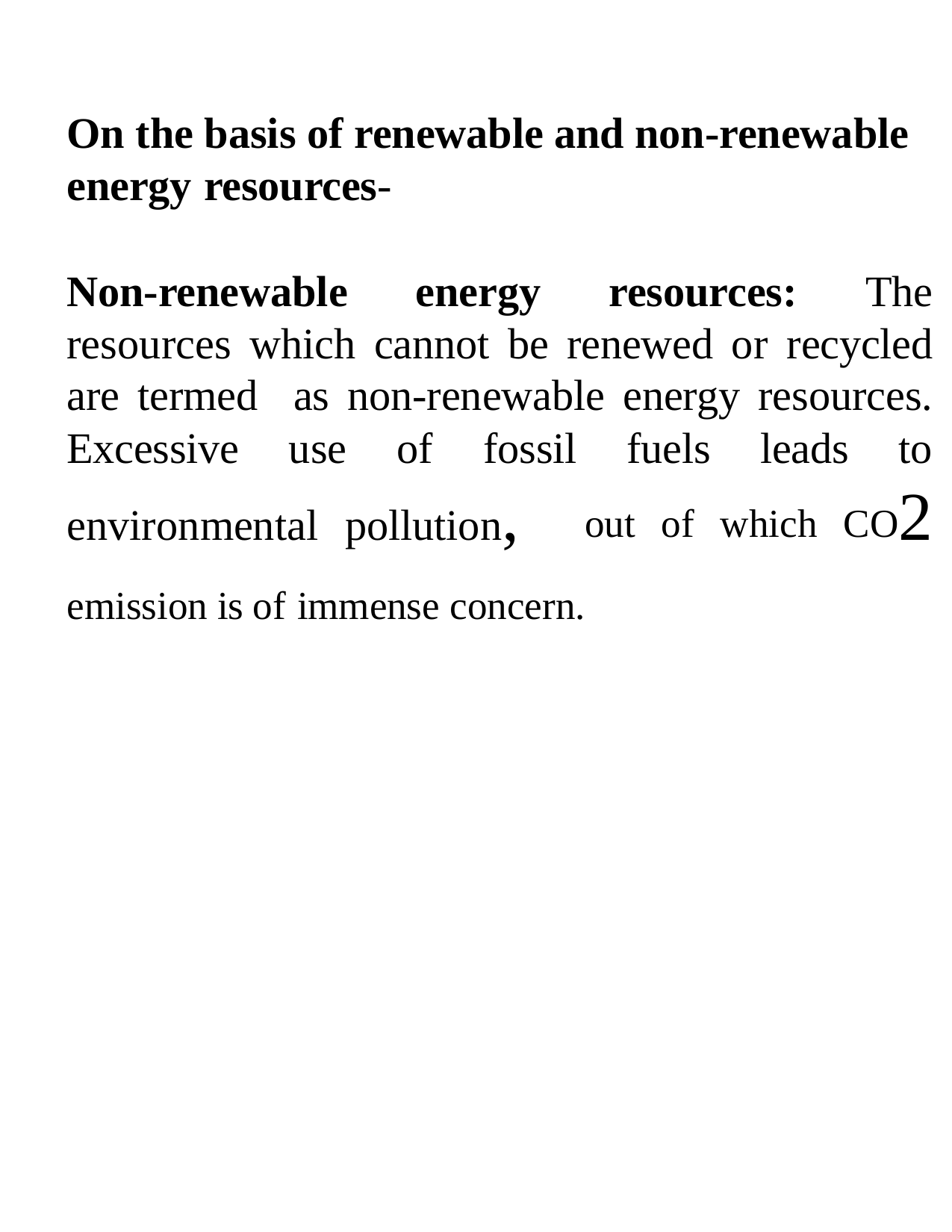

On the basis of renewable and non-renewable energy resources-

Non-renewable energy resources: The resources which cannot be renewed or recycled are termed  as non-renewable energy resources. Excessive use of fossil fuels leads to environmental pollution,  out of which CO2 emission is of immense concern.